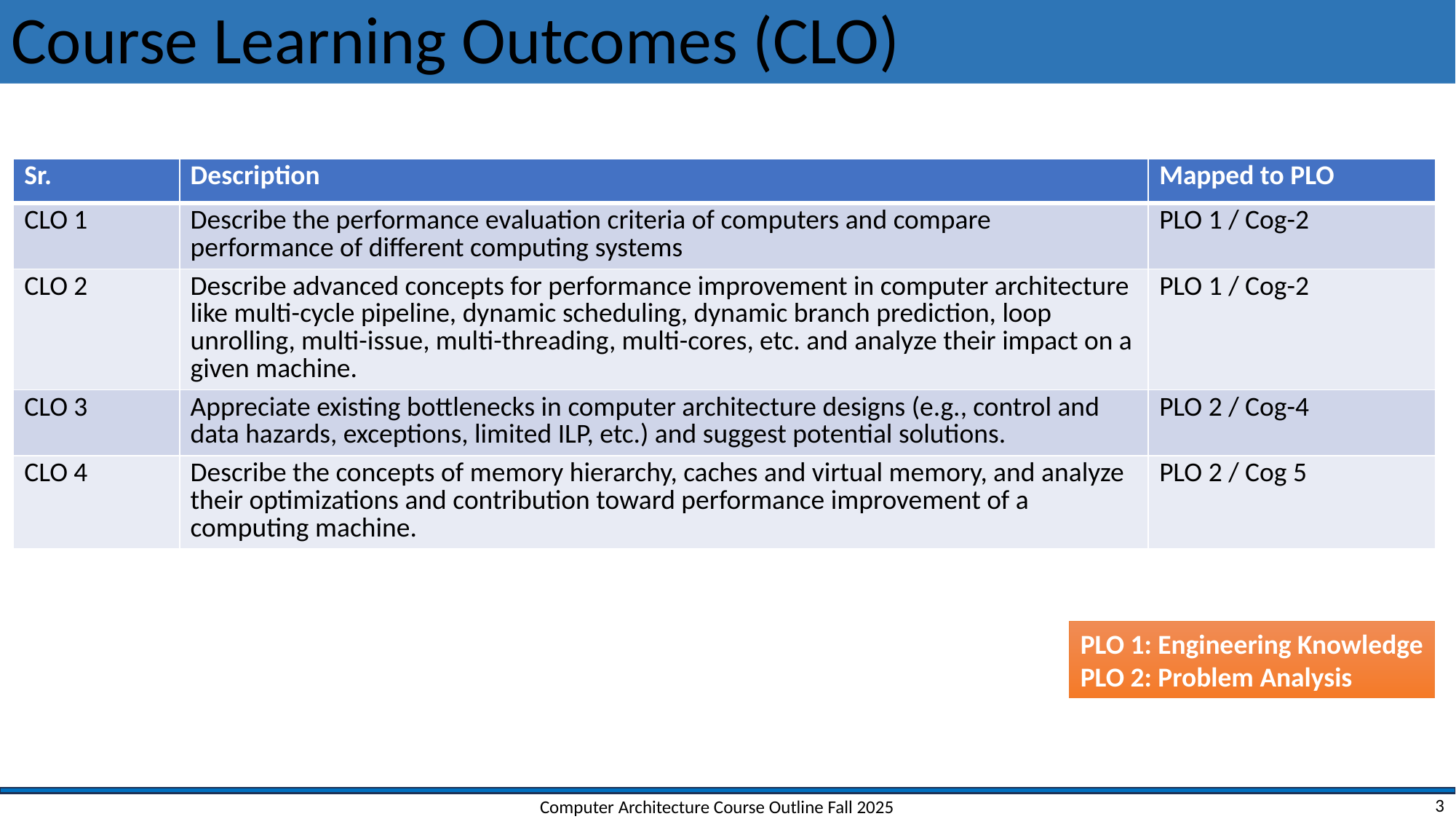

# Course Learning Outcomes (CLO)
| Sr. | Description | Mapped to PLO |
| --- | --- | --- |
| CLO 1 | Describe the performance evaluation criteria of computers and compare performance of different computing systems | PLO 1 / Cog-2 |
| CLO 2 | Describe advanced concepts for performance improvement in computer architecture like multi-cycle pipeline, dynamic scheduling, dynamic branch prediction, loop unrolling, multi-issue, multi-threading, multi-cores, etc. and analyze their impact on a given machine. | PLO 1 / Cog-2 |
| CLO 3 | Appreciate existing bottlenecks in computer architecture designs (e.g., control and data hazards, exceptions, limited ILP, etc.) and suggest potential solutions. | PLO 2 / Cog-4 |
| CLO 4 | Describe the concepts of memory hierarchy, caches and virtual memory, and analyze their optimizations and contribution toward performance improvement of a computing machine. | PLO 2 / Cog 5 |
PLO 1: Engineering Knowledge
PLO 2: Problem Analysis
Computer Architecture Course Outline Fall 2025
3